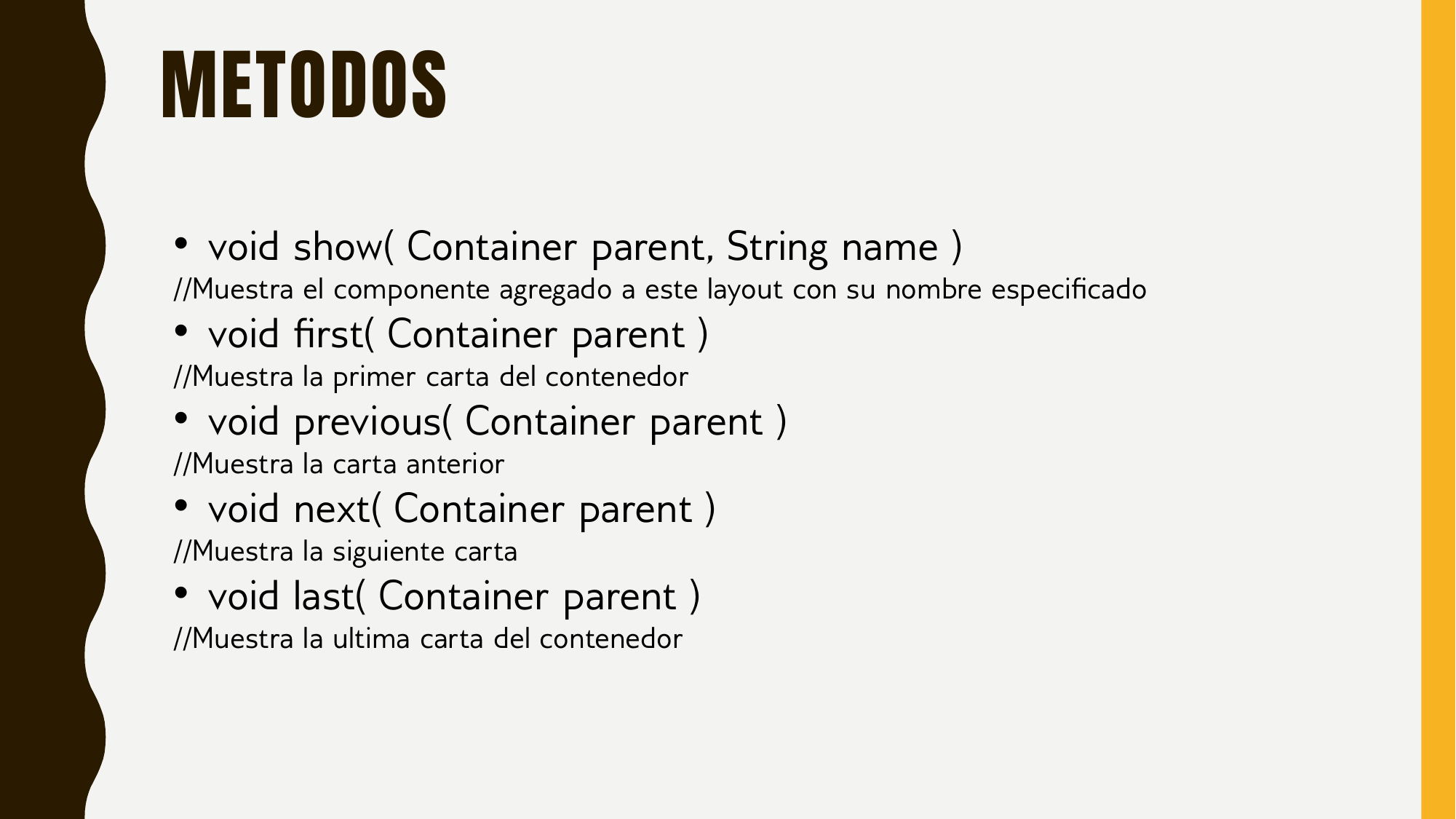

# Metodos
void show( Container parent, String name )
//Muestra el componente agregado a este layout con su nombre especificado
void first( Container parent )
//Muestra la primer carta del contenedor
void previous( Container parent )
//Muestra la carta anterior
void next( Container parent )
//Muestra la siguiente carta
void last( Container parent )
//Muestra la ultima carta del contenedor